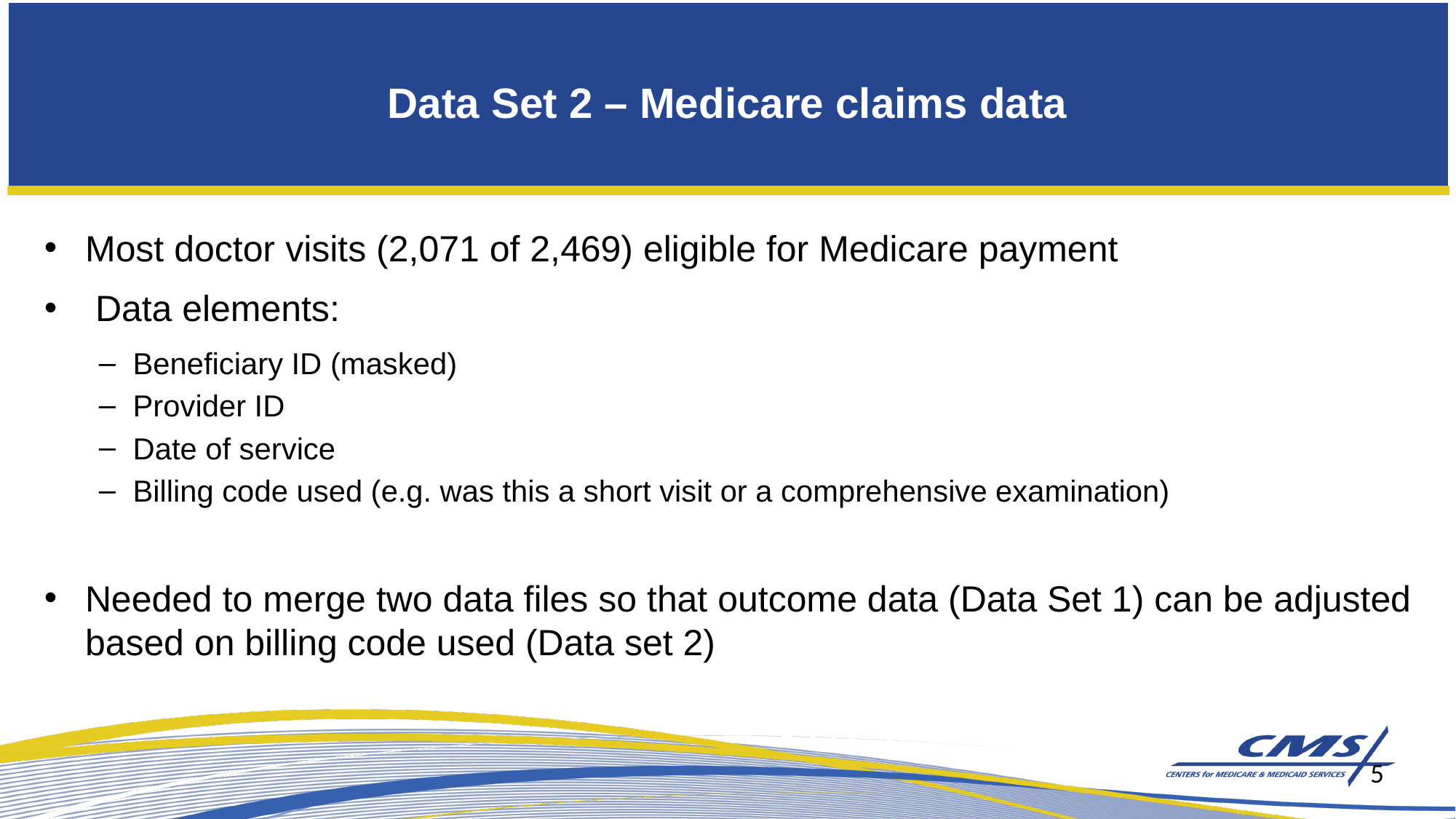

# Data Set 2 – Medicare claims data
Most doctor visits (2,071 of 2,469) eligible for Medicare payment
 Data elements:
Beneficiary ID (masked)
Provider ID
Date of service
Billing code used (e.g. was this a short visit or a comprehensive examination)

Needed to merge two data files so that outcome data (Data Set 1) can be adjusted based on billing code used (Data set 2)